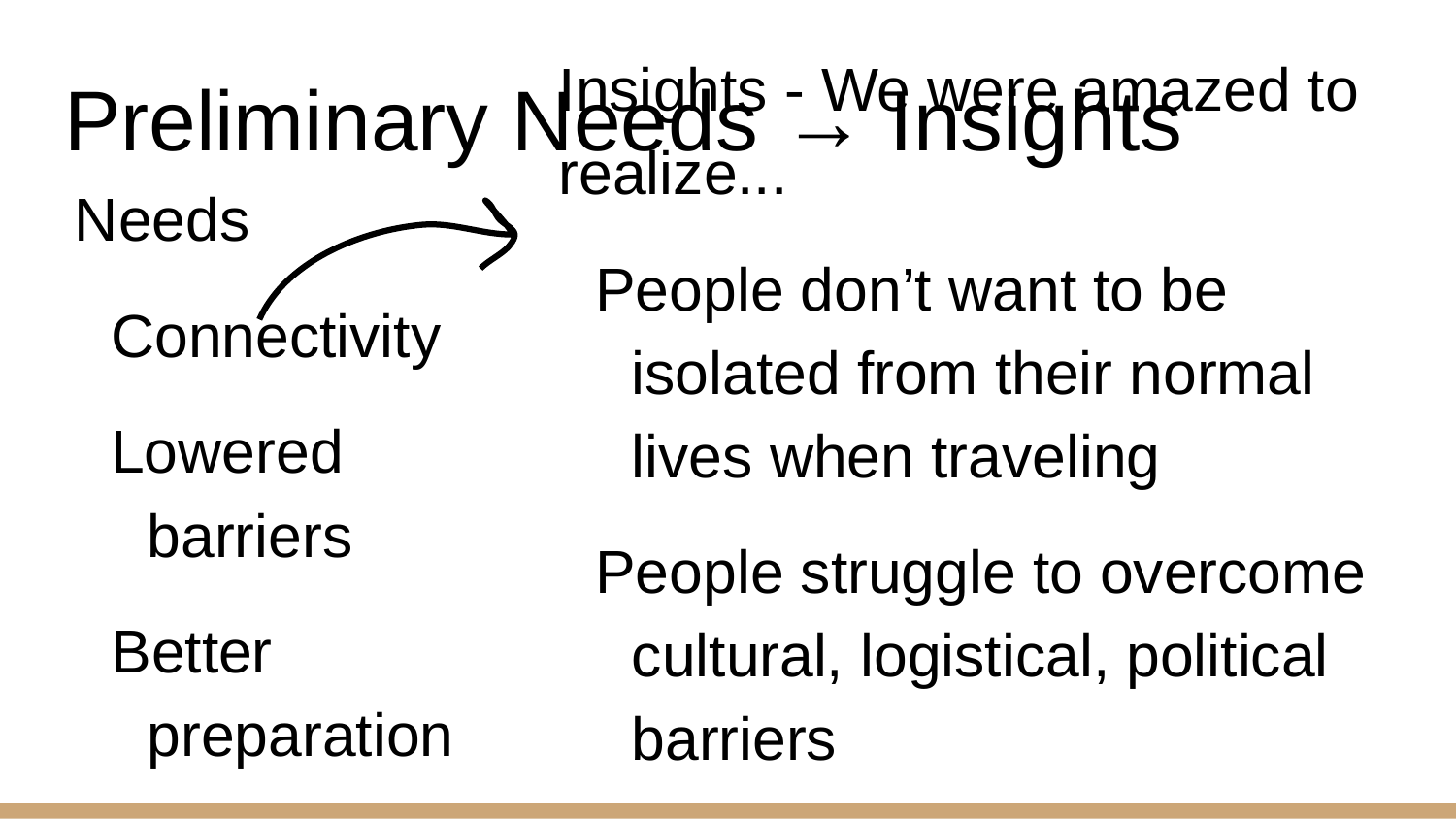

# Preliminary Needs → Insights

Needs
Connectivity
Lowered barriers
Better preparation
Insights - We were amazed to realize...
People don’t want to be isolated from their normal lives when traveling
People struggle to overcome cultural, logistical, political barriers
Airport staff find travelers to be very unprepared